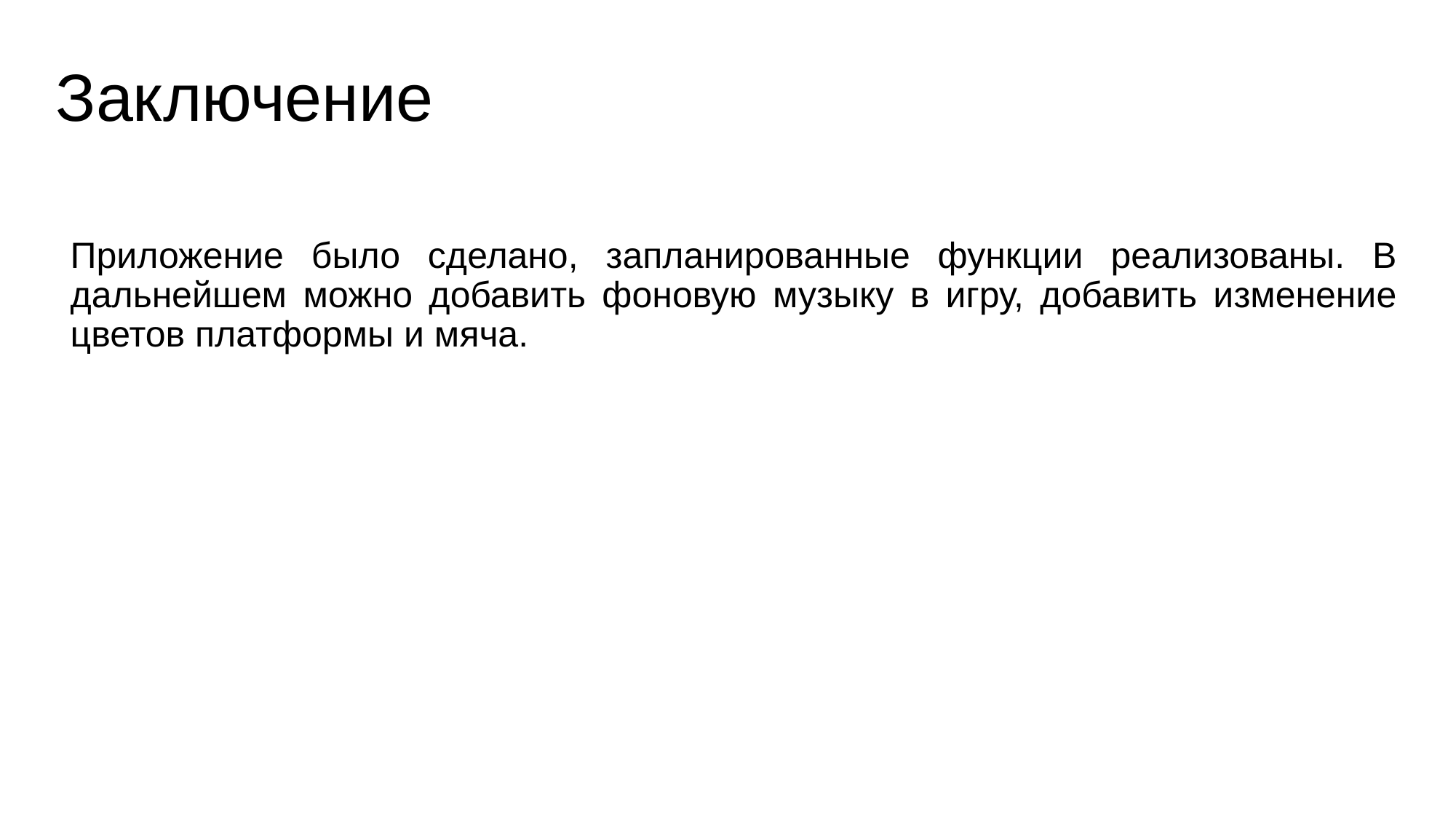

# Заключение
Приложение было сделано, запланированные функции реализованы. В дальнейшем можно добавить фоновую музыку в игру, добавить изменение цветов платформы и мяча.